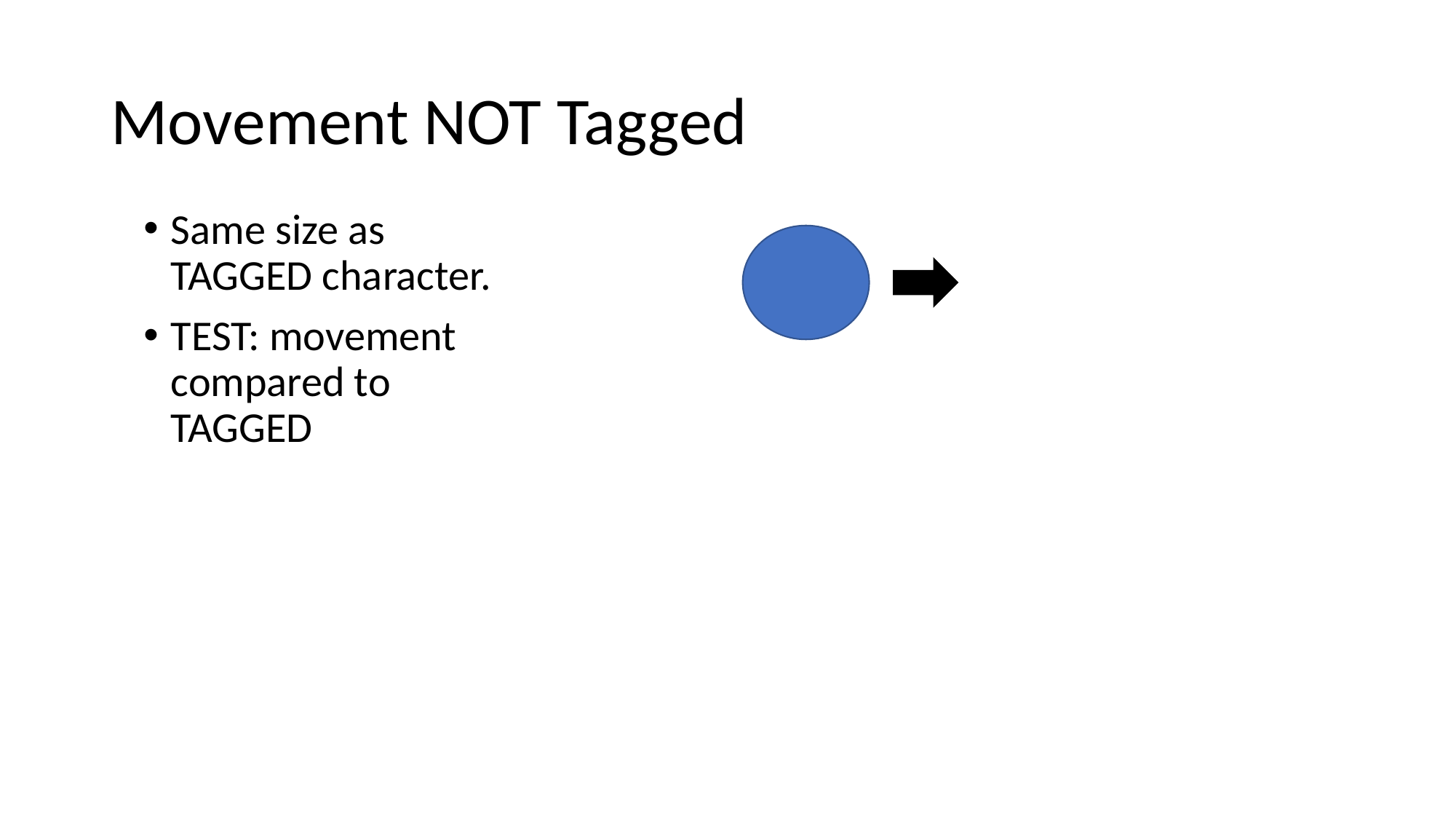

# Movement NOT Tagged
Same size as TAGGED character.
TEST: movement compared to TAGGED